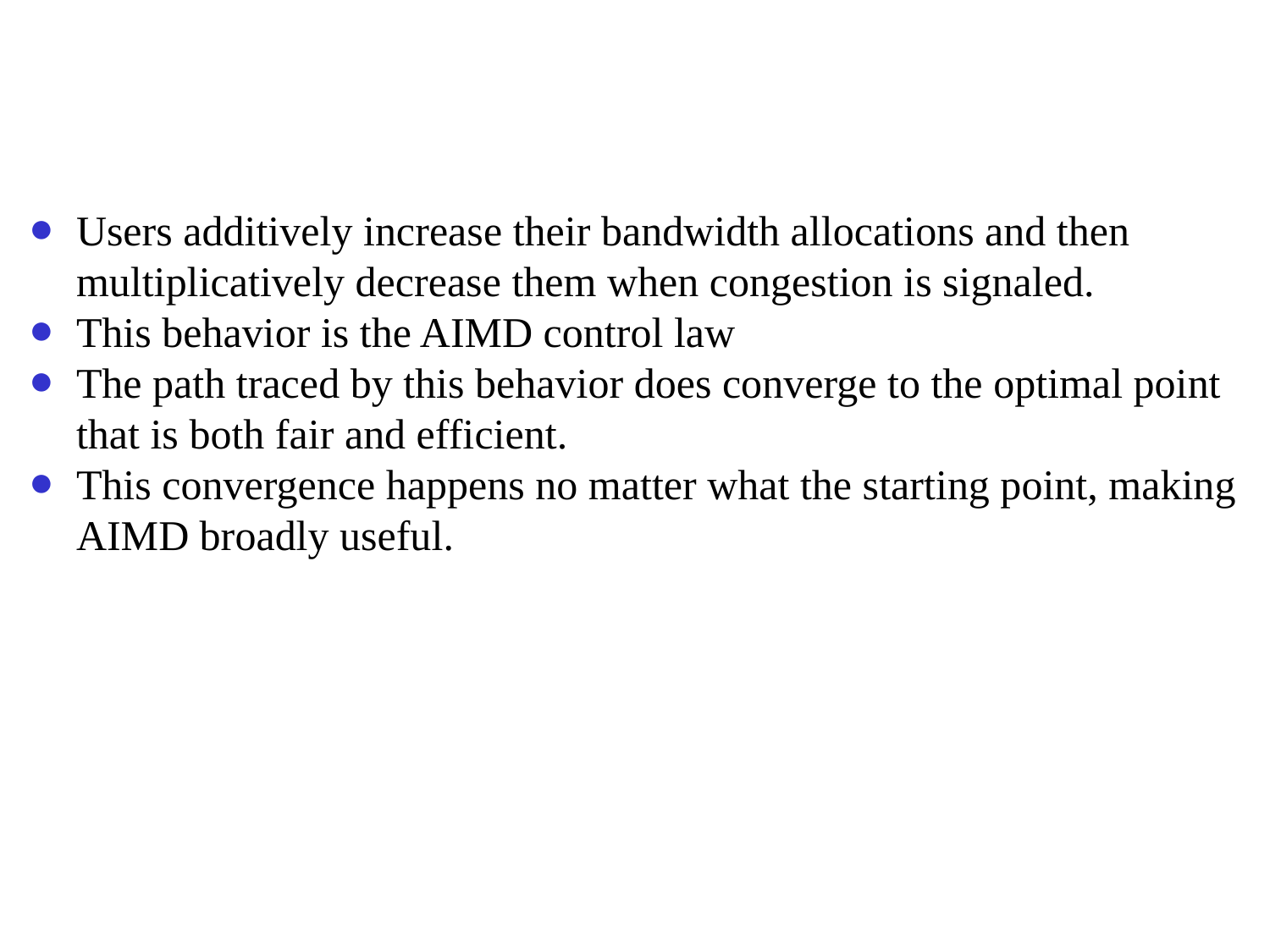

#
Users additively increase their bandwidth allocations and then multiplicatively decrease them when congestion is signaled.
This behavior is the AIMD control law
The path traced by this behavior does converge to the optimal point that is both fair and efficient.
This convergence happens no matter what the starting point, making AIMD broadly useful.